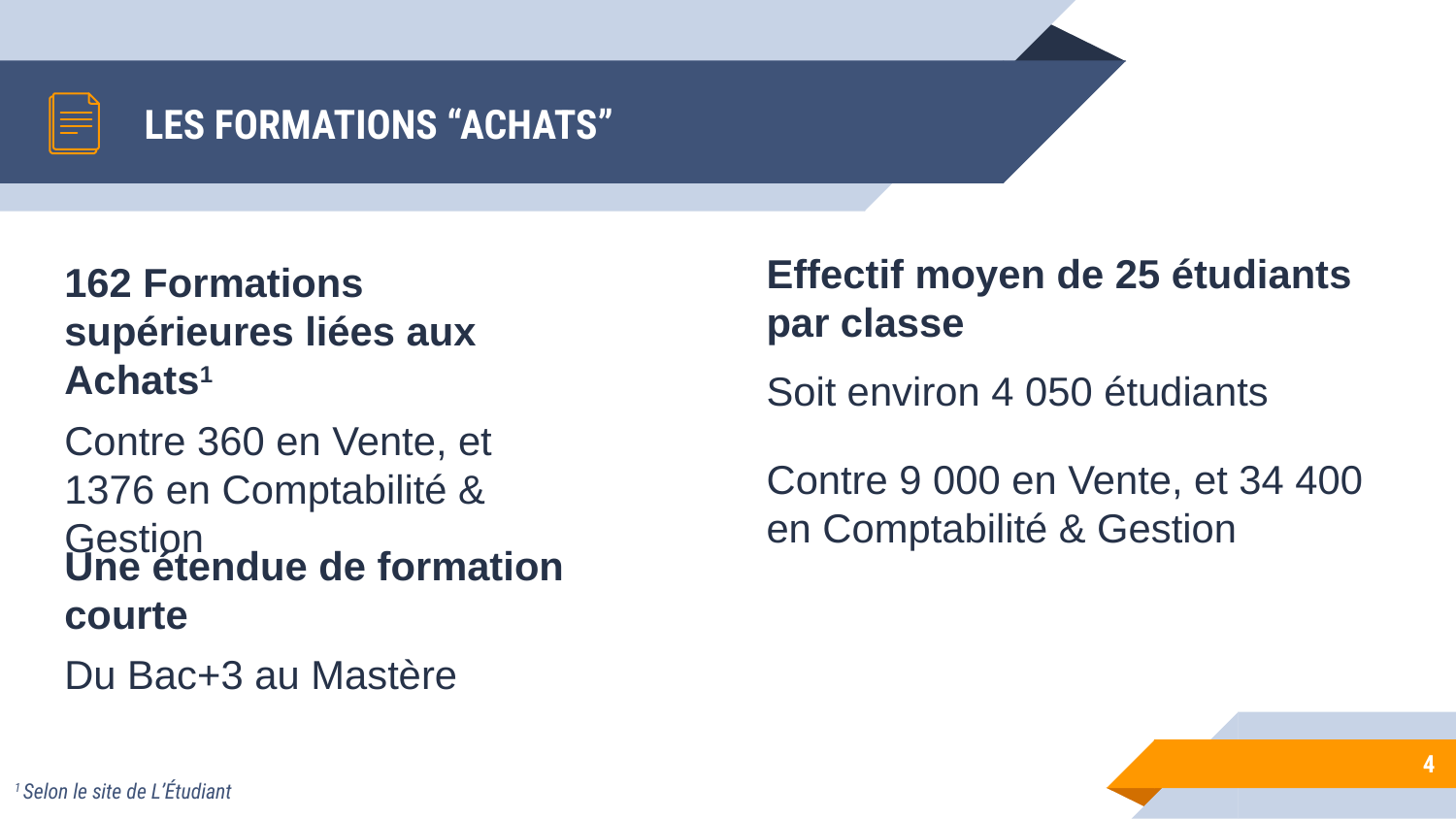

# LES FORMATIONS “ACHATS”

Effectif moyen de 25 étudiants par classe
Soit environ 4 050 étudiants
Contre 9 000 en Vente, et 34 400 en Comptabilité & Gestion
162 Formations supérieures liées aux Achats1
Contre 360 en Vente, et 1376 en Comptabilité & Gestion

Une étendue de formation courte
Du Bac+3 au Mastère

4
1 Selon le site de L’Étudiant